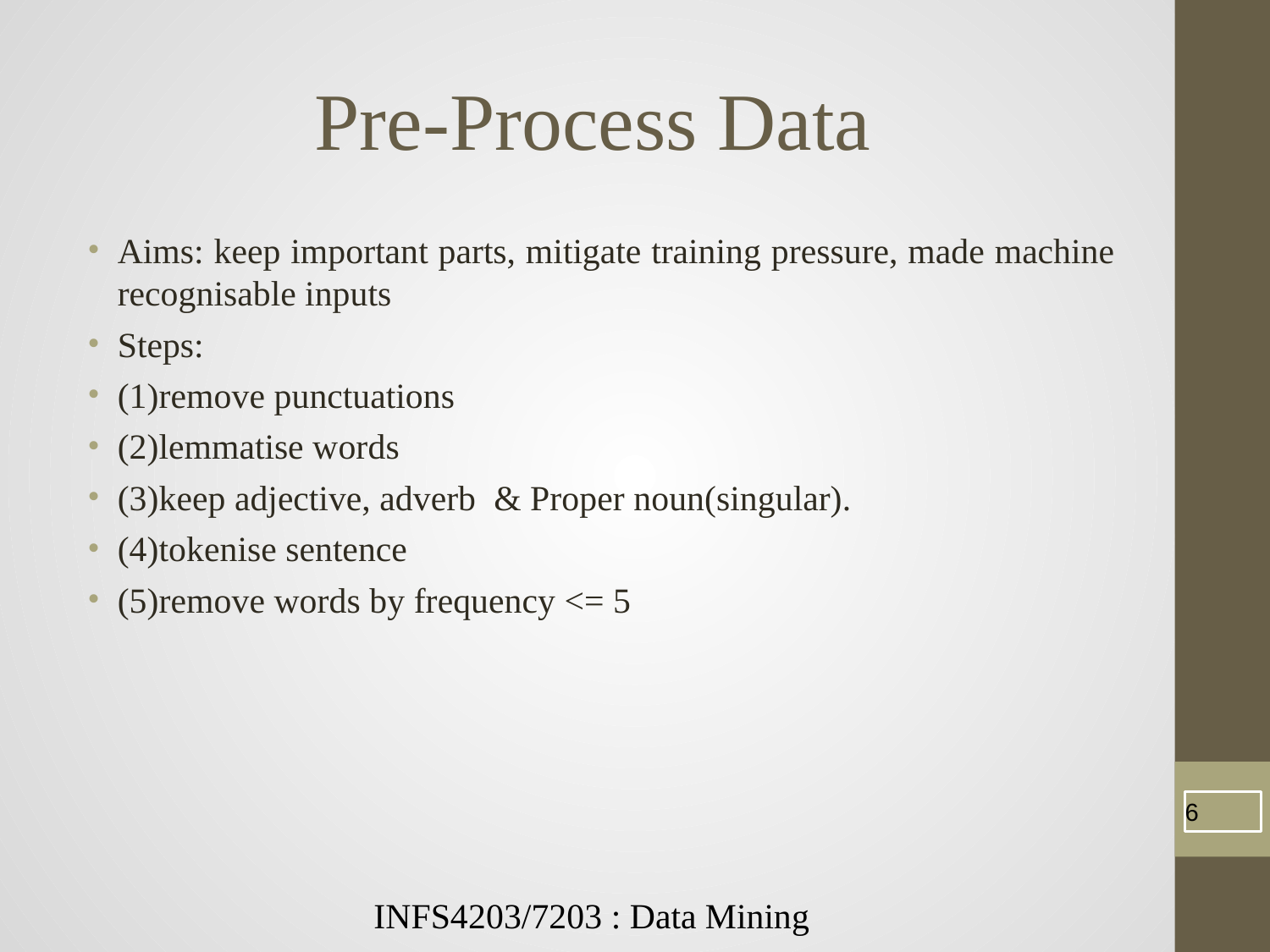

# Pre-Process Data
Aims: keep important parts, mitigate training pressure, made machine recognisable inputs
Steps:
(1)remove punctuations
(2)lemmatise words
(3)keep adjective, adverb  & Proper noun(singular).
(4)tokenise sentence
(5)remove words by frequency <= 5
6